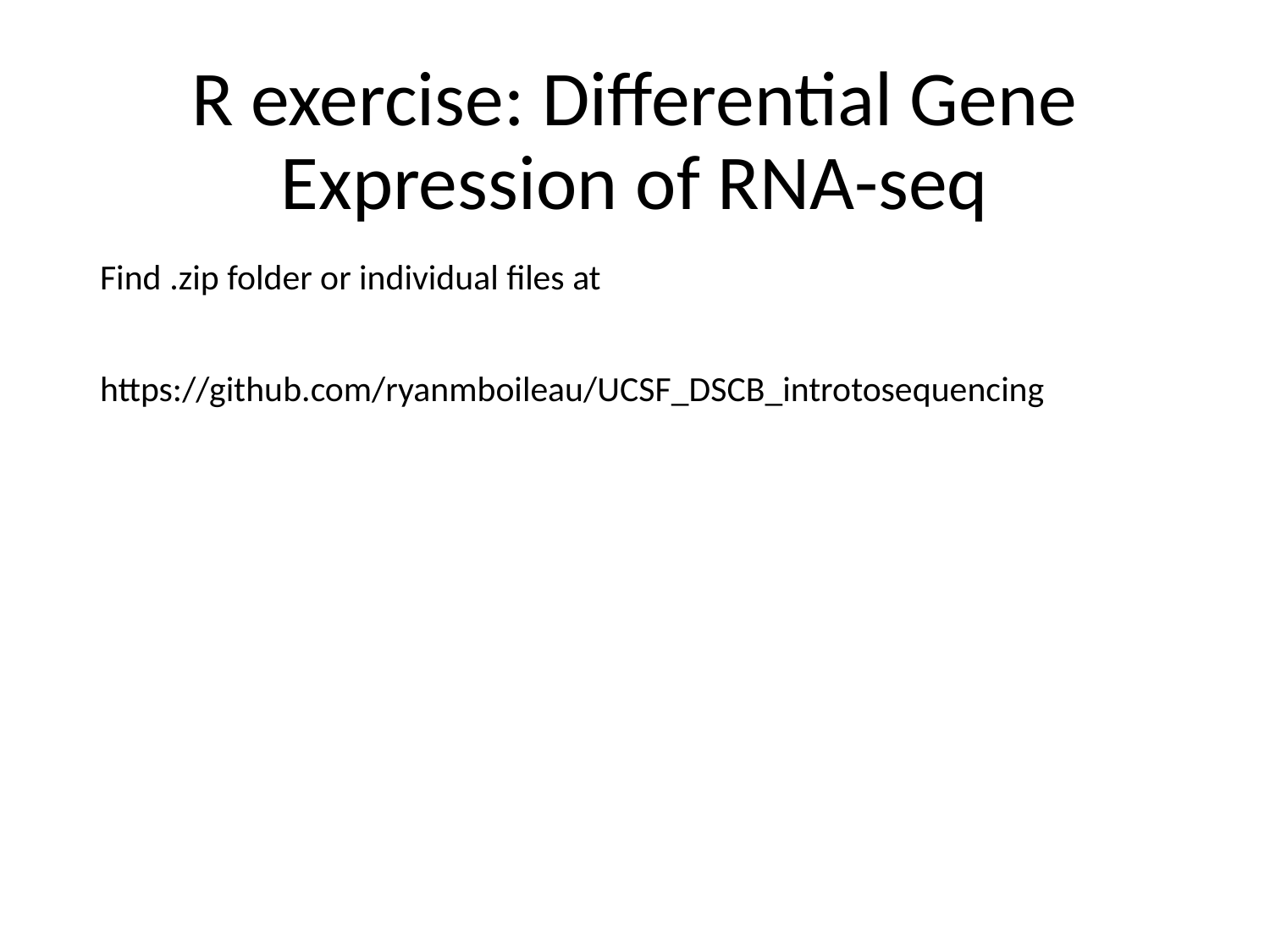

# R exercise: Differential Gene Expression of RNA-seq
Find .zip folder or individual files at

https://github.com/ryanmboileau/UCSF_DSCB_introtosequencing